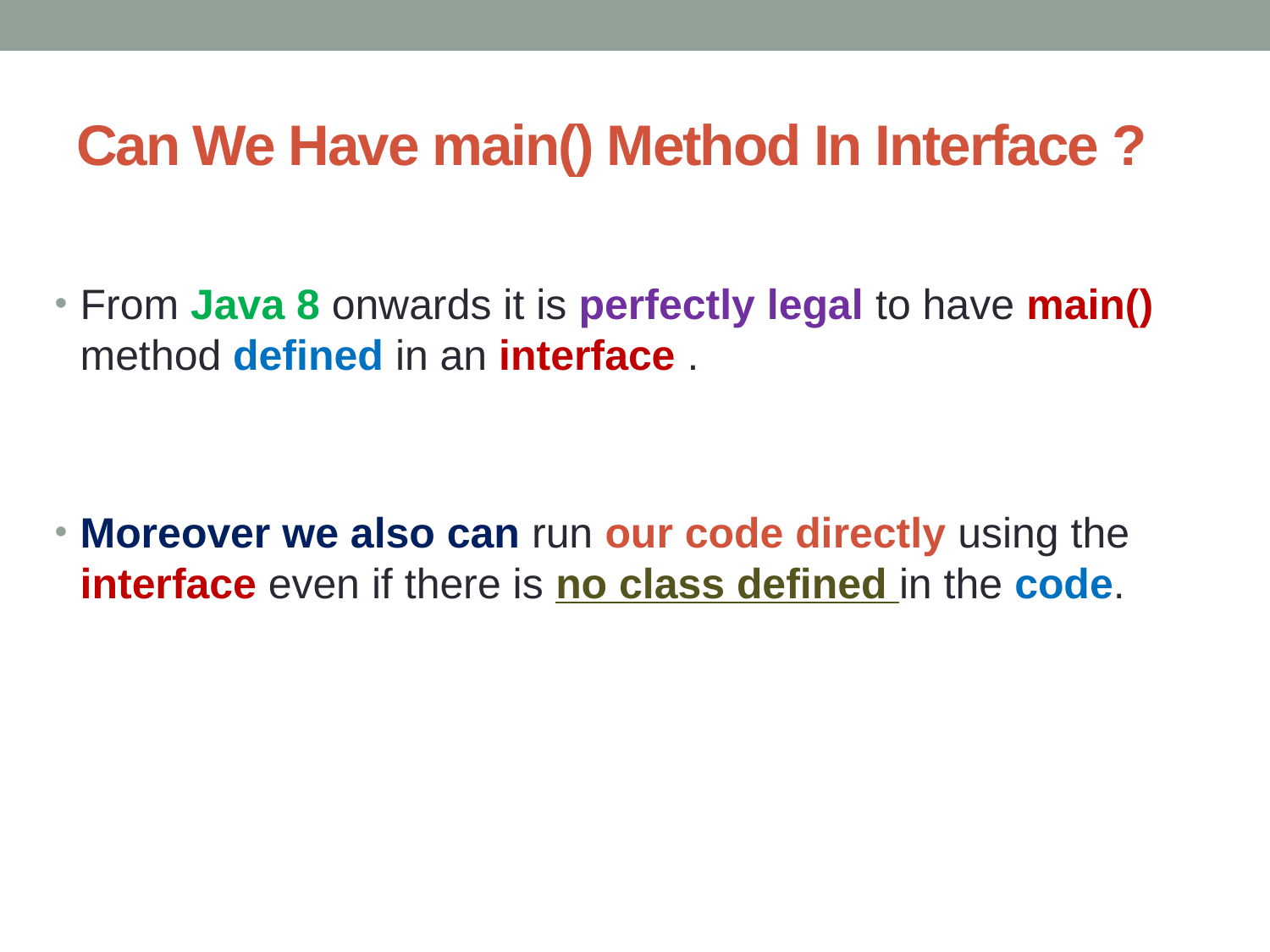

# Can We Have main() Method In Interface ?

From Java 8 onwards it is perfectly legal to have main() method defined in an interface .

Moreover we also can run our code directly using the interface even if there is no class defined in the code.